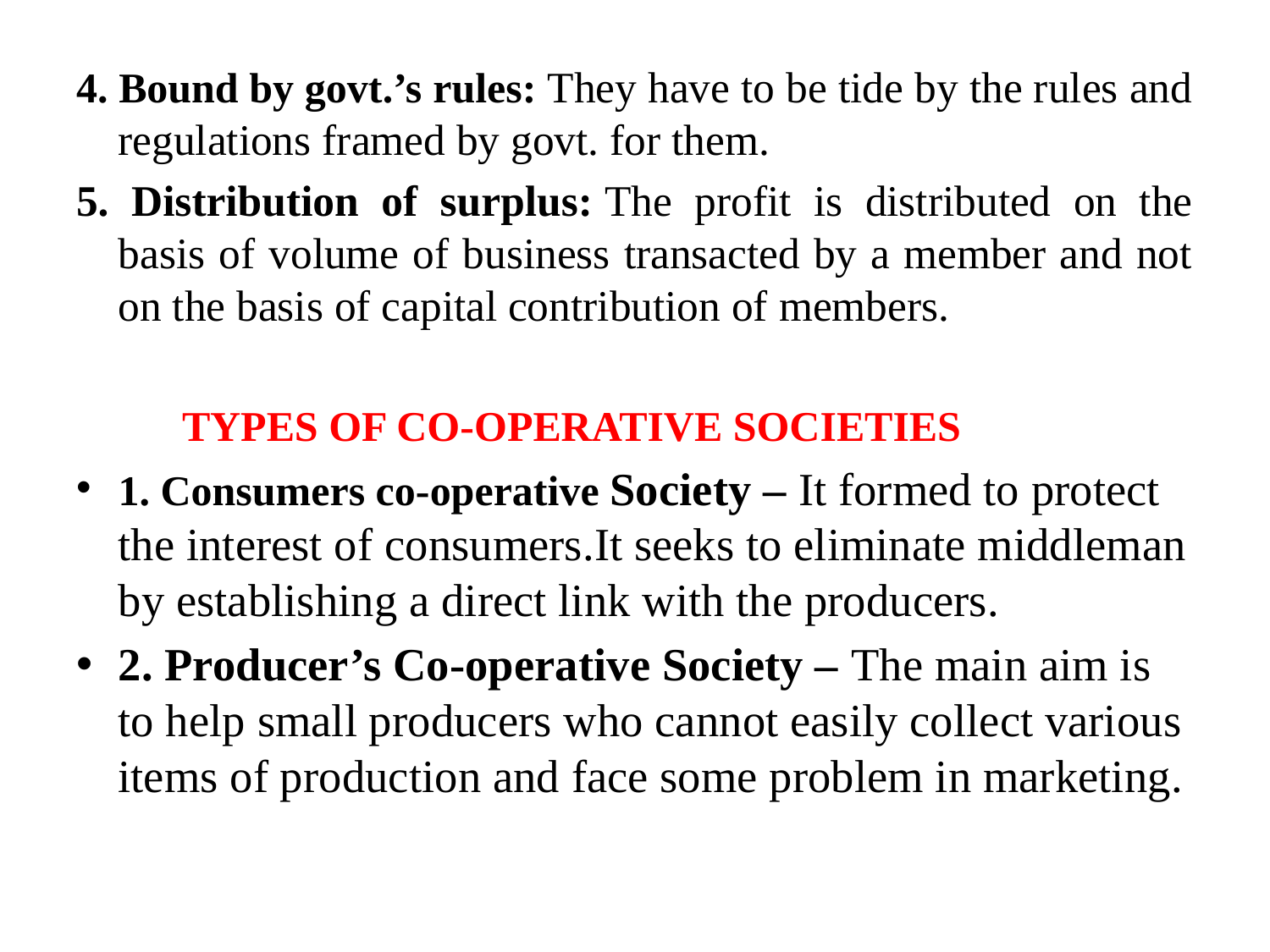

4. Bound by govt.’s rules: They have to be tide by the rules and regulations framed by govt. for them.
5. Distribution of surplus: The profit is distributed on the basis of volume of business transacted by a member and not on the basis of capital contribution of members.

          TYPES OF CO-OPERATIVE SOCIETIES
1. Consumers co-operative Society – It formed to protect the interest of consumers.It seeks to eliminate middleman by establishing a direct link with the producers.
2. Producer’s Co-operative Society – The main aim is to help small producers who cannot easily collect various items of production and face some problem in marketing.